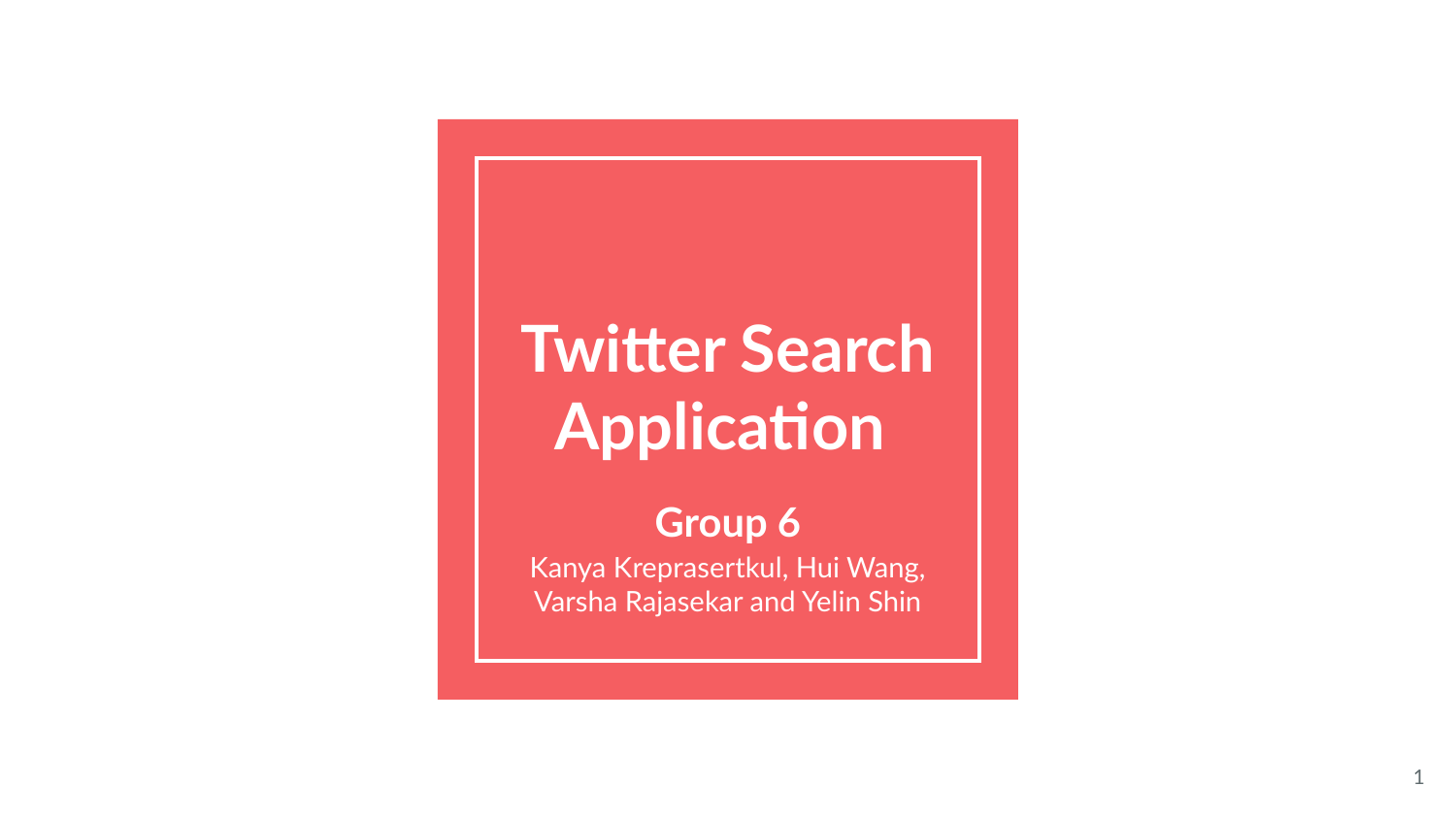

# Twitter Search Application
Group 6
Kanya Kreprasertkul, Hui Wang, Varsha Rajasekar and Yelin Shin
1